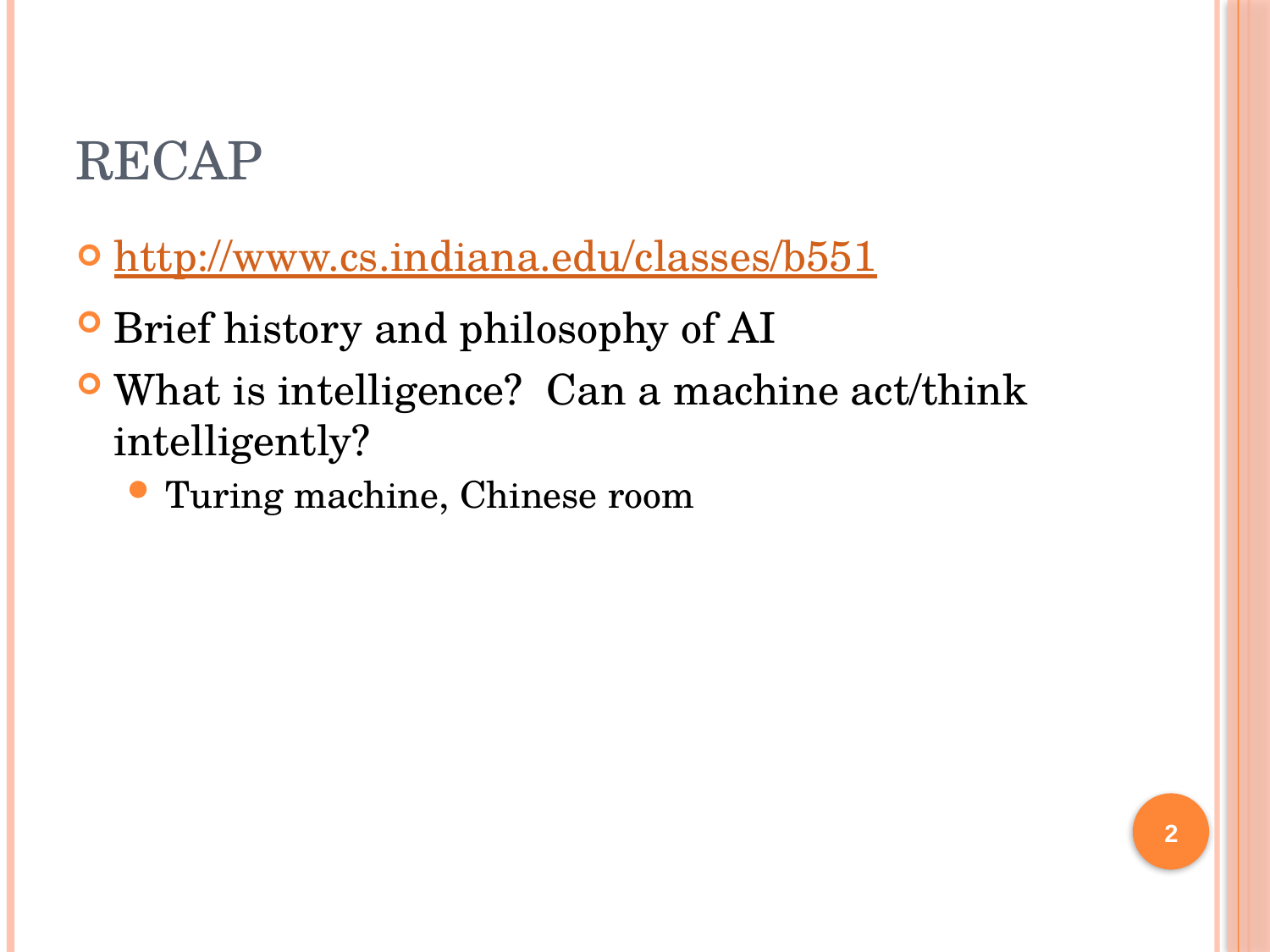

# Recap
http://www.cs.indiana.edu/classes/b551
Brief history and philosophy of AI
What is intelligence?  Can a machine act/think intelligently?
Turing machine, Chinese room
2